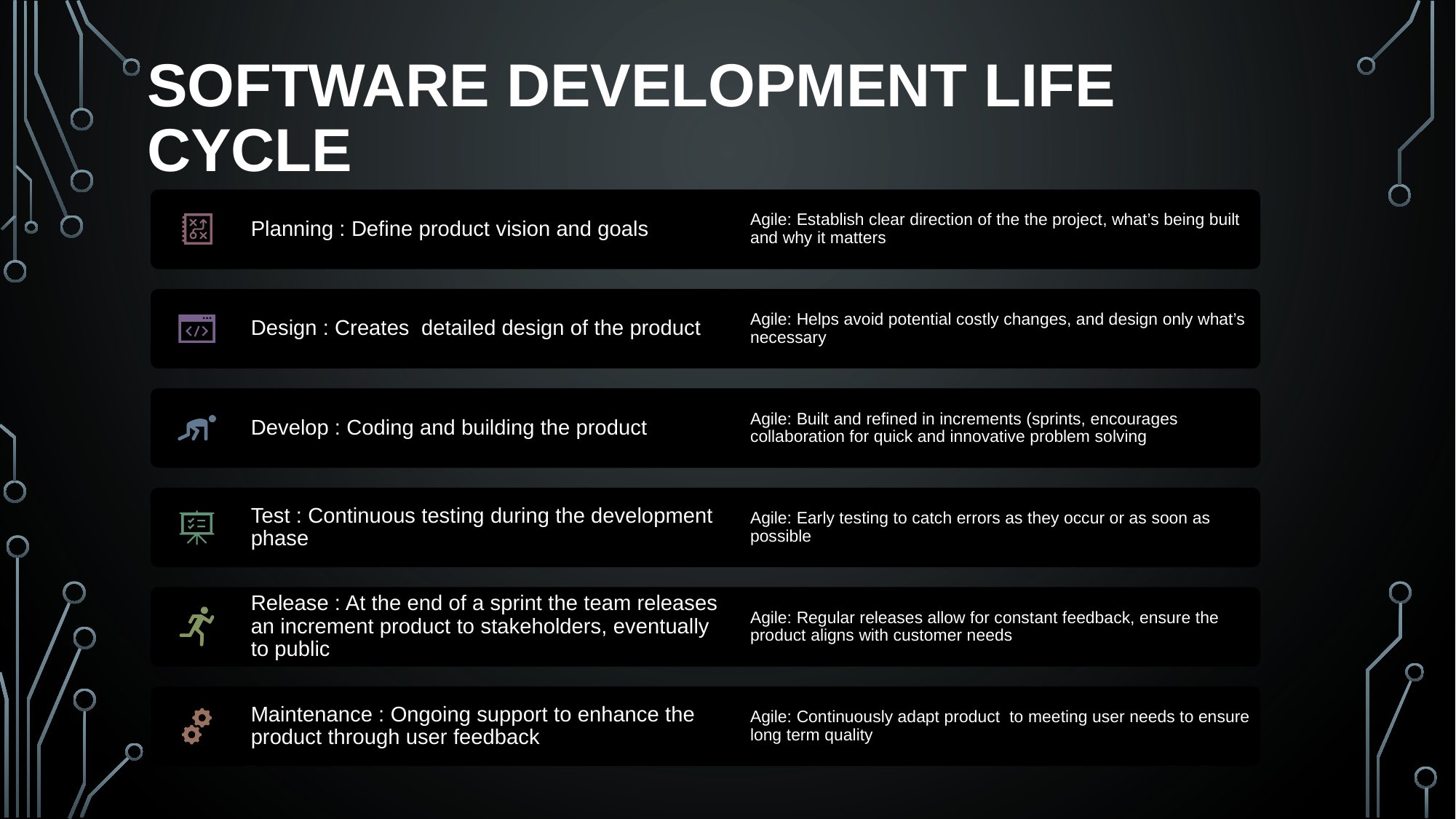

# Software Development Life Cycle
Planning : Define product vision and goals
Agile: Establish clear direction of the the project, what’s being built and why it matters
Design : Creates  detailed design of the product
Agile: Helps avoid potential costly changes, and design only what’s necessary
Develop : Coding and building the product
Agile: Built and refined in increments (sprints, encourages collaboration for quick and innovative problem solving
Test : Continuous testing during the development phase
Agile: Early testing to catch errors as they occur or as soon as possible
Release : At the end of a sprint the team releases an increment product to stakeholders, eventually to public
Agile: Regular releases allow for constant feedback, ensure the product aligns with customer needs
Maintenance : Ongoing support to enhance the product through user feedback
Agile: Continuously adapt product  to meeting user needs to ensure long term quality